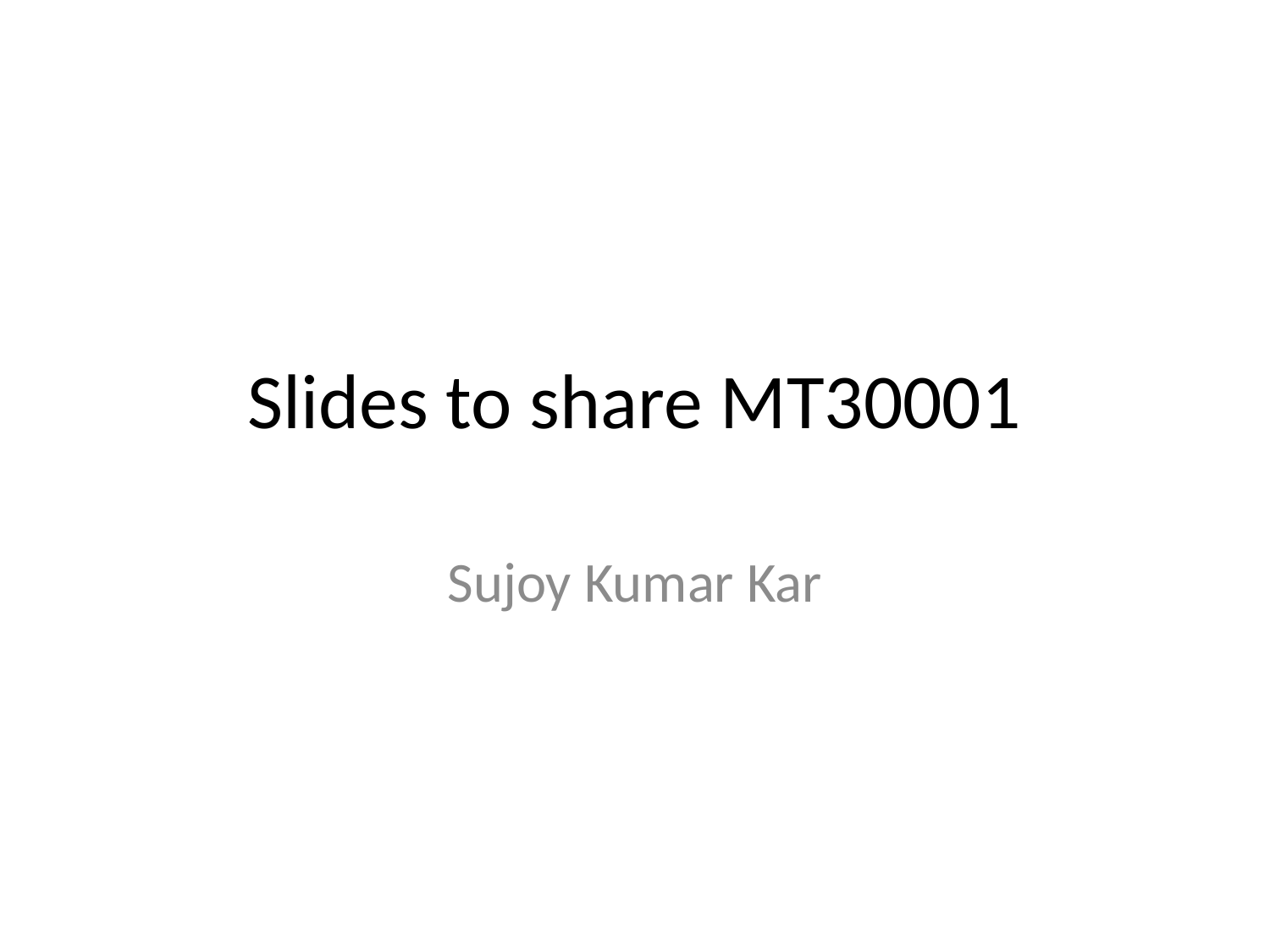

# Slides to share MT30001
Sujoy Kumar Kar